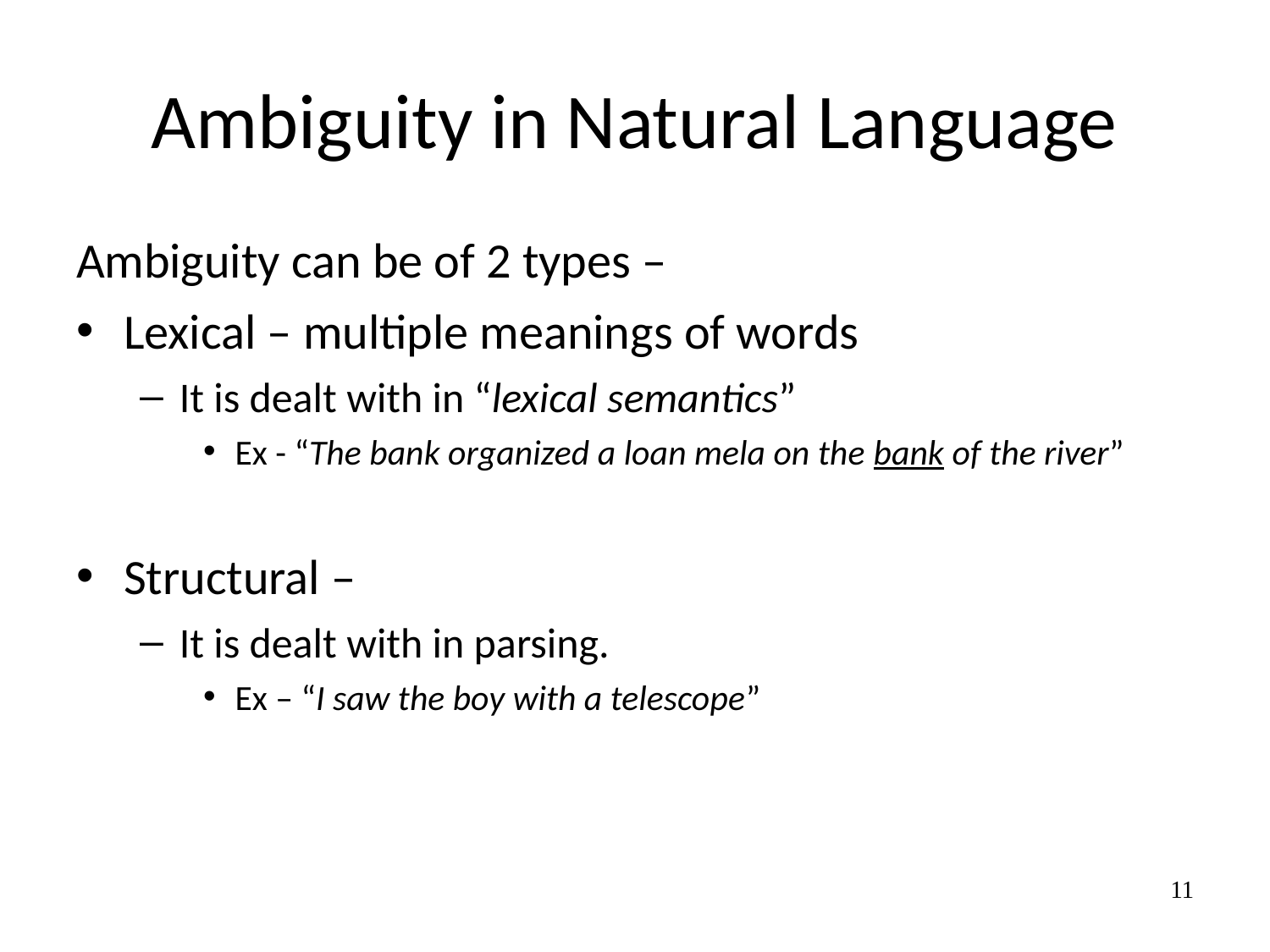

# Ambiguity in Natural Language
Ambiguity can be of 2 types –
Lexical – multiple meanings of words
It is dealt with in “lexical semantics”
Ex - “The bank organized a loan mela on the bank of the river”

Structural –
It is dealt with in parsing.
Ex – “I saw the boy with a telescope”

11